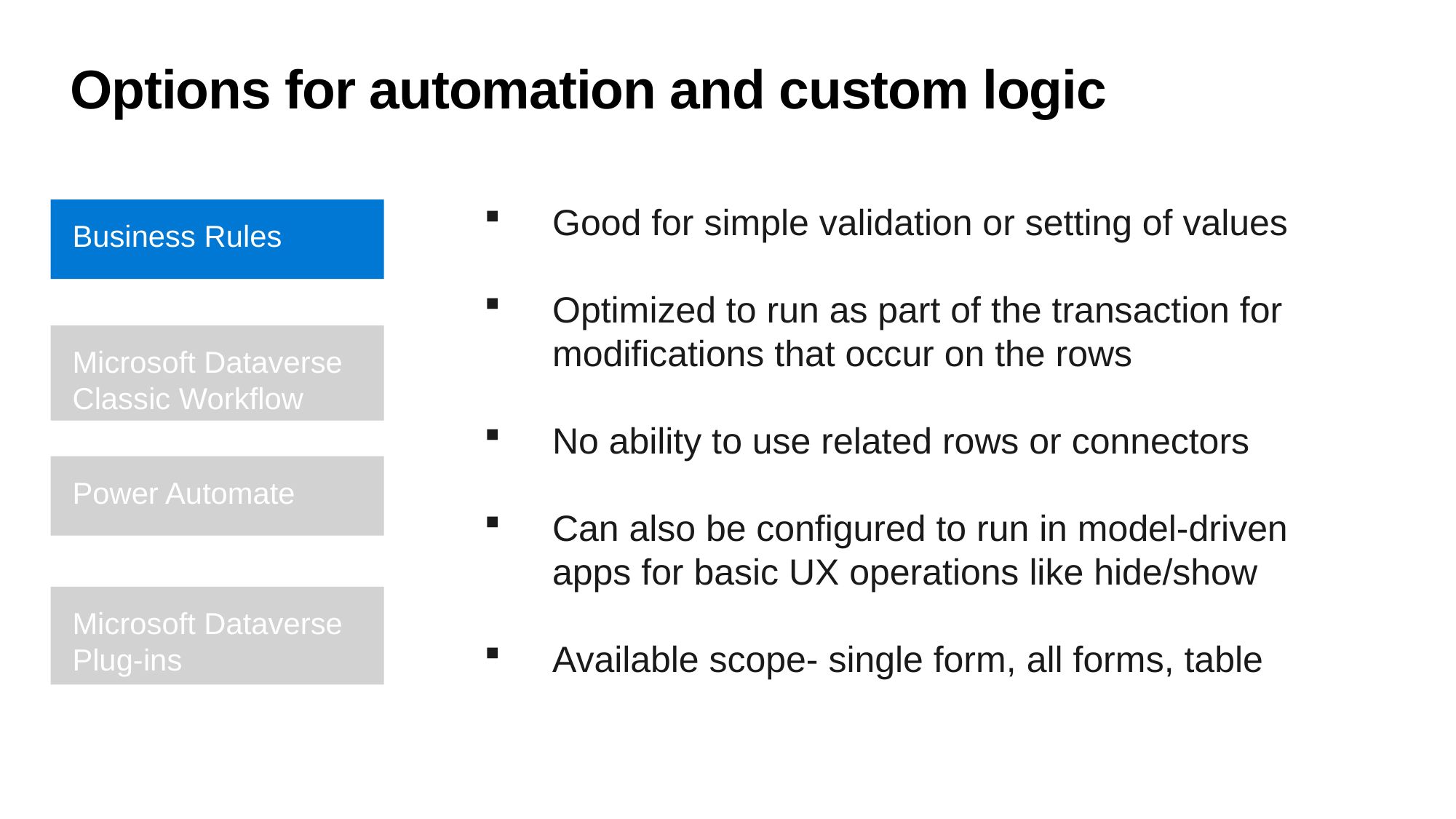

# Options for automation and custom logic
Business Rules
Good for simple validation or setting of values
Optimized to run as part of the transaction for modifications that occur on the rows

No ability to use related rows or connectors

Can also be configured to run in model-driven apps for basic UX operations like hide/show
Available scope- single form, all forms, table
Microsoft Dataverse Classic Workflow
Power Automate
Microsoft Dataverse Plug-ins